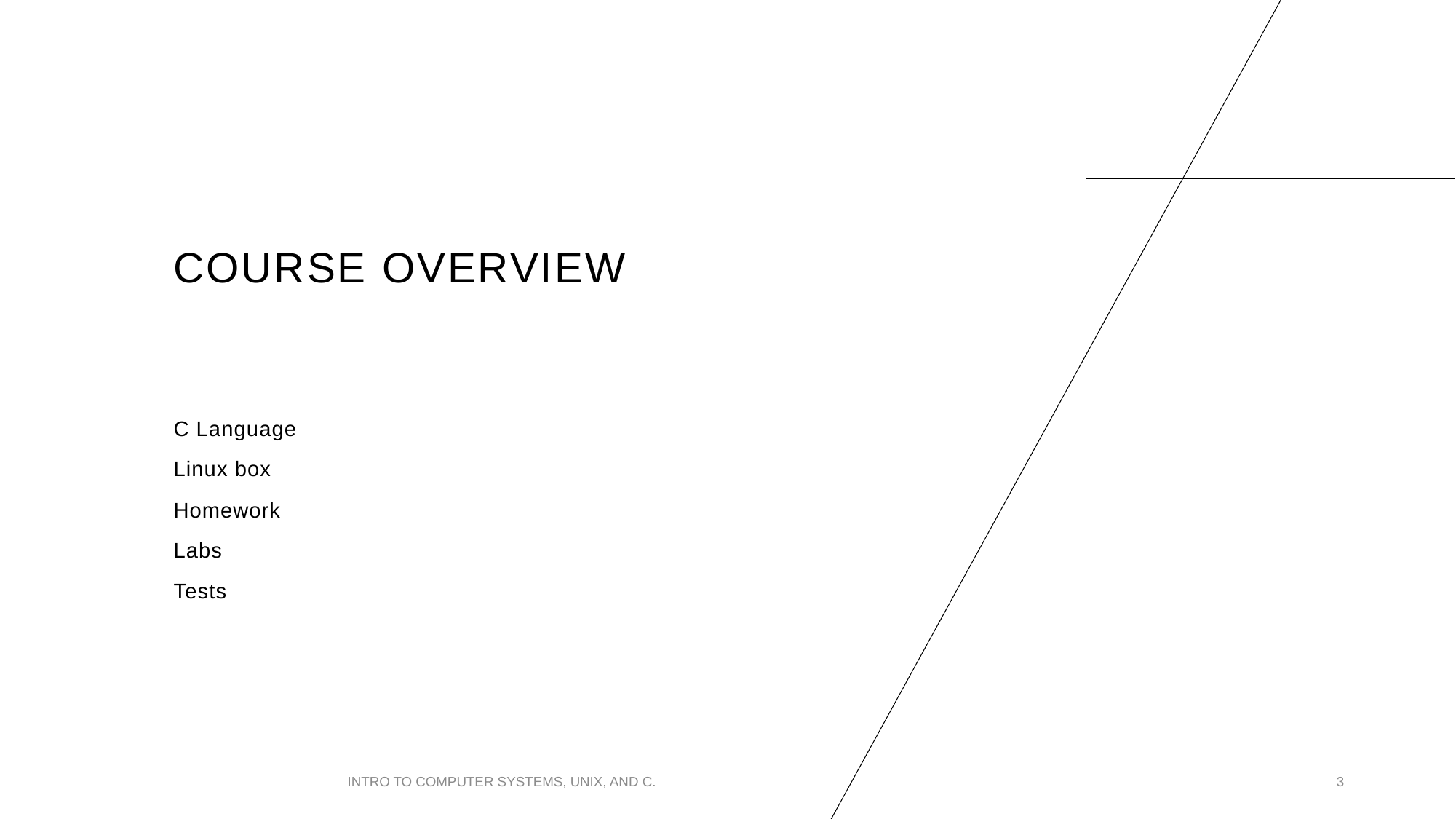

# Course Overview

C Language
Linux box
Homework
Labs
Tests

INTRO TO​ COMPUTER SYSTEMS,​ UNIX,​ AND C.​
3